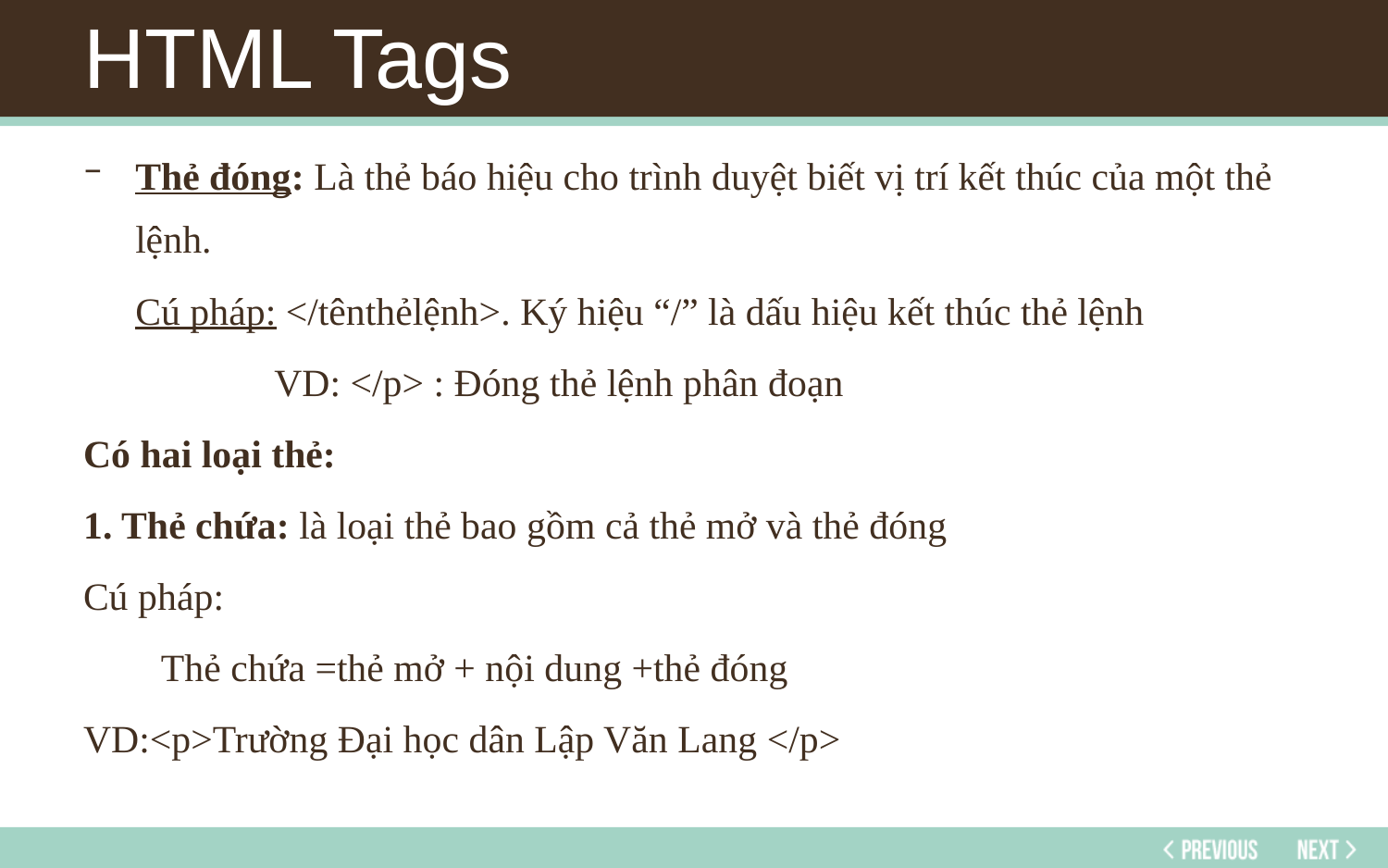

# HTML Tags
Thẻ đóng: Là thẻ báo hiệu cho trình duyệt biết vị trí kết thúc của một thẻ lệnh.
	Cú pháp: </tênthẻlệnh>. Ký hiệu “/” là dấu hiệu kết thúc thẻ lệnh
		VD: </p> : Đóng thẻ lệnh phân đoạn
Có hai loại thẻ:
1. Thẻ chứa: là loại thẻ bao gồm cả thẻ mở và thẻ đóng
Cú pháp:
        Thẻ chứa =thẻ mở + nội dung +thẻ đóng
VD:<p>Trường Đại học dân Lập Văn Lang </p>